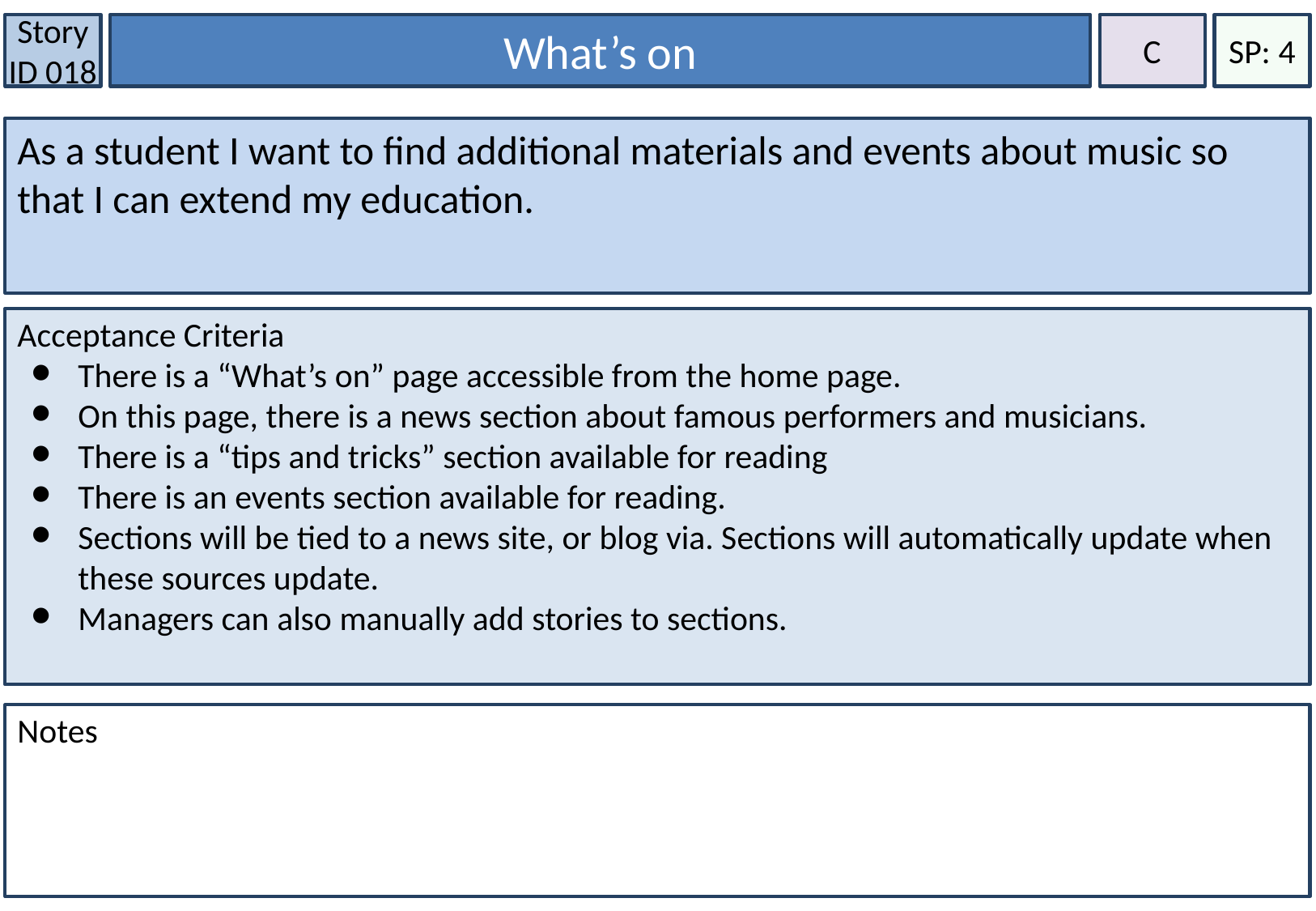

Story ID 018
What’s on
C
SP: 4
As a student I want to find additional materials and events about music so that I can extend my education.
Acceptance Criteria
There is a “What’s on” page accessible from the home page.
On this page, there is a news section about famous performers and musicians.
There is a “tips and tricks” section available for reading
There is an events section available for reading.
Sections will be tied to a news site, or blog via. Sections will automatically update when these sources update.
Managers can also manually add stories to sections.
Notes